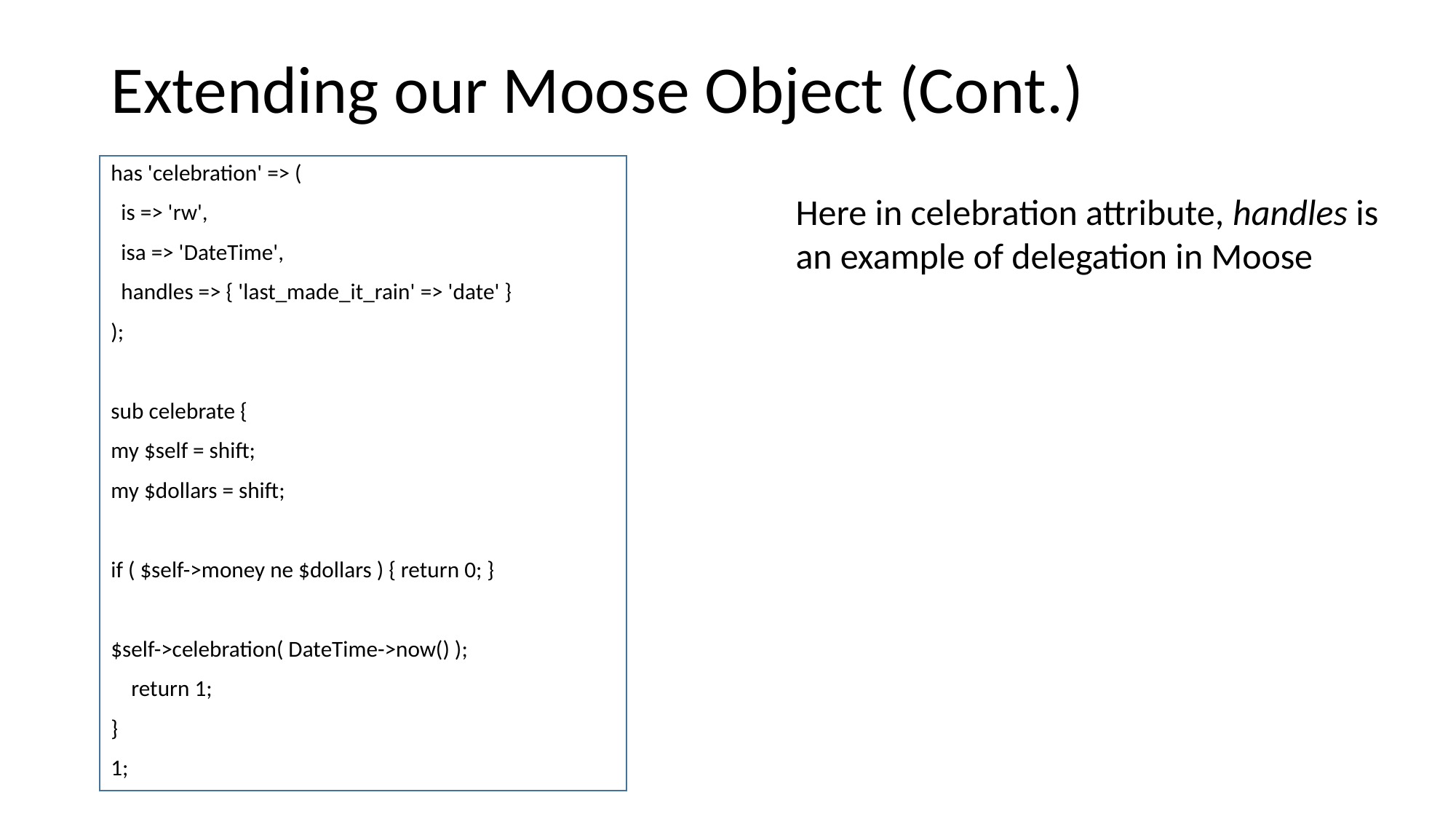

# Extending our Moose Object (Cont.)
has 'celebration' => (
  is => 'rw',
  isa => 'DateTime',
  handles => { 'last_made_it_rain' => 'date' }
);

sub celebrate {
my $self = shift;
my $dollars = shift;

if ( $self->money ne $dollars ) { return 0; }

$self->celebration( DateTime->now() );
    return 1;
}
1;

Here in celebration attribute, handles is an example of delegation in Moose